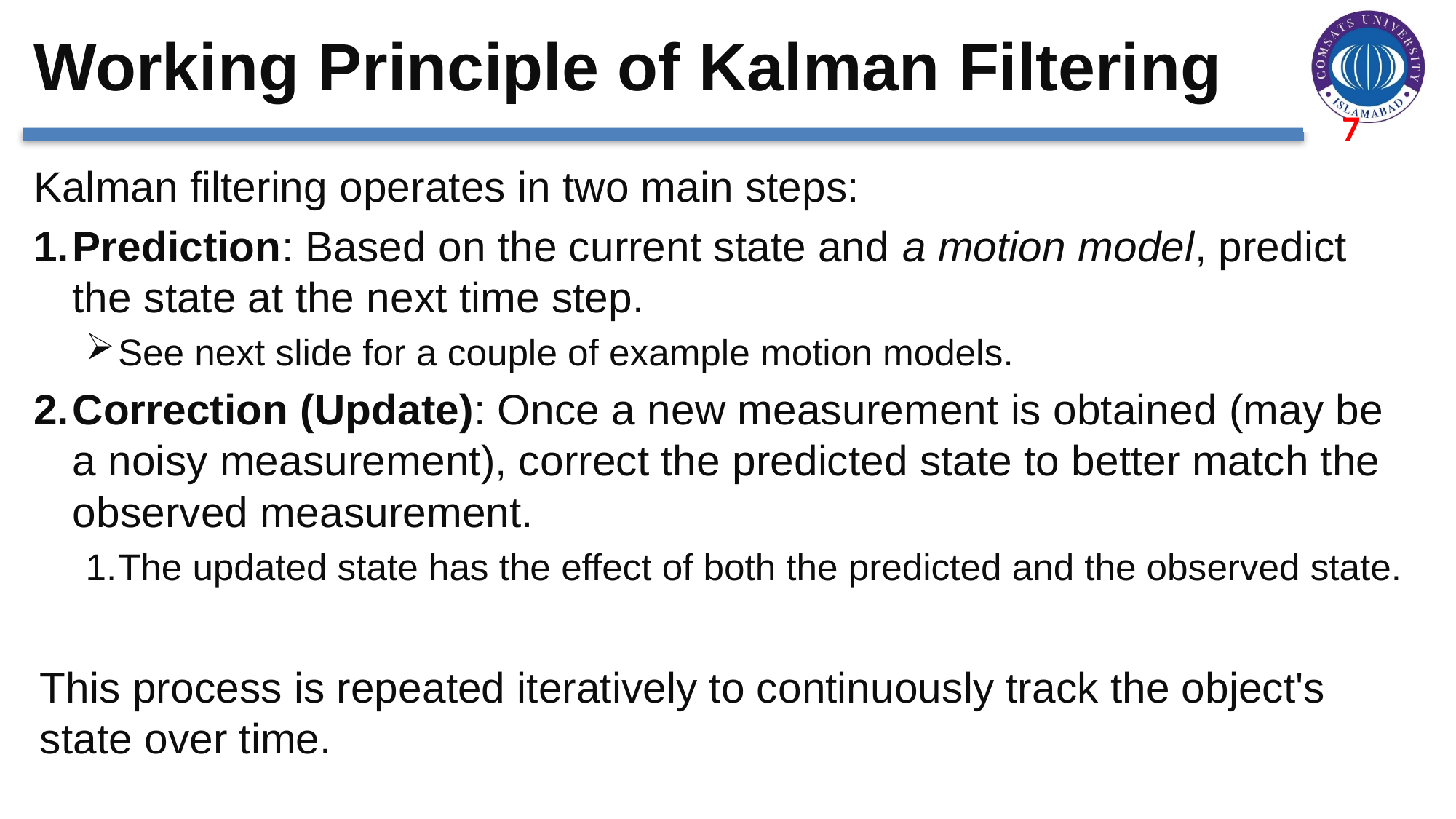

# Working Principle of Kalman Filtering
Kalman filtering operates in two main steps:
Prediction: Based on the current state and a motion model, predict the state at the next time step.
See next slide for a couple of example motion models.
Correction (Update): Once a new measurement is obtained (may be a noisy measurement), correct the predicted state to better match the observed measurement.
The updated state has the effect of both the predicted and the observed state.

This process is repeated iteratively to continuously track the object's state over time.